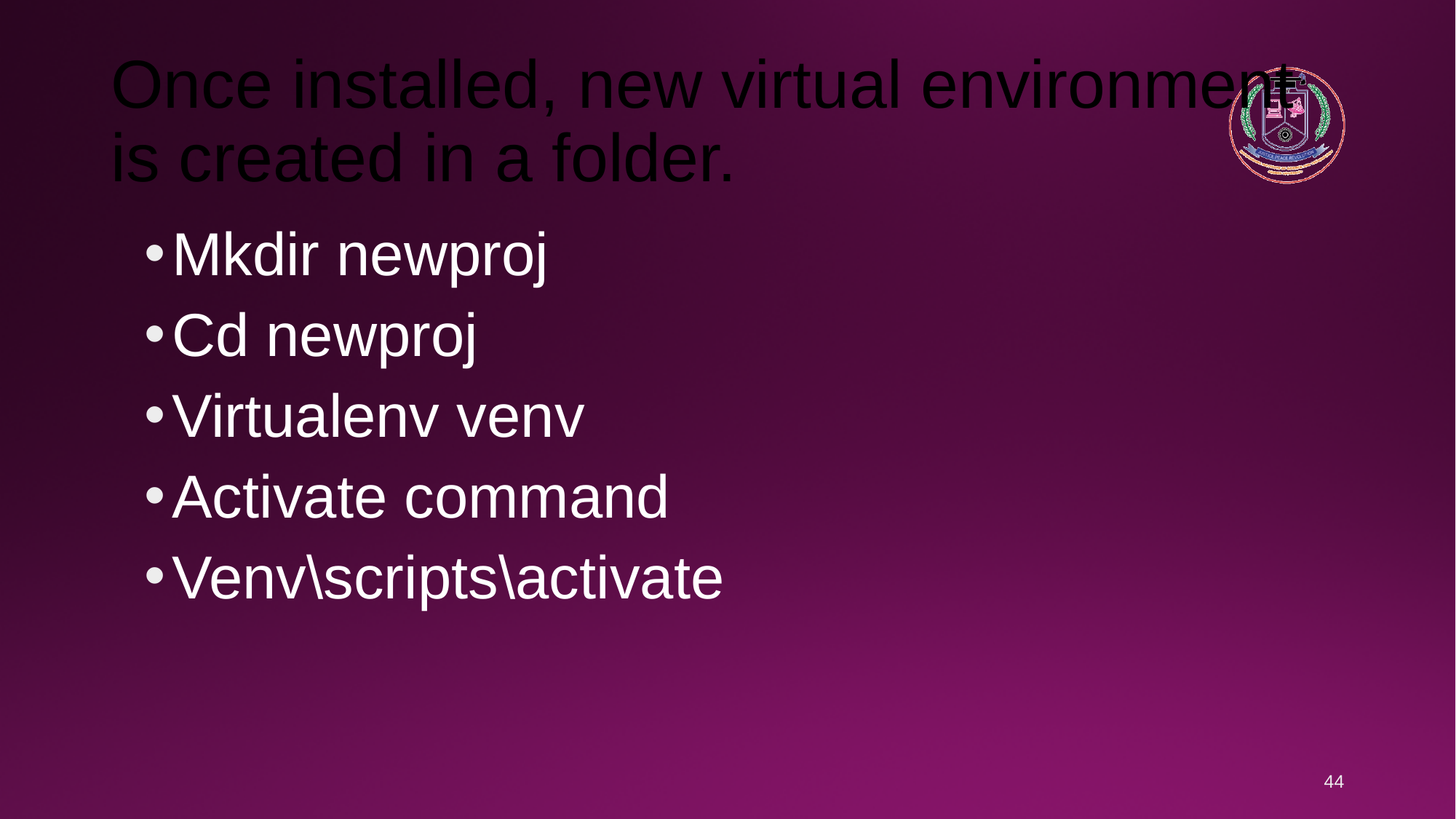

# Once installed, new virtual environment is created in a folder.
Mkdir newproj
Cd newproj
Virtualenv venv
Activate command
Venv\scripts\activate
44